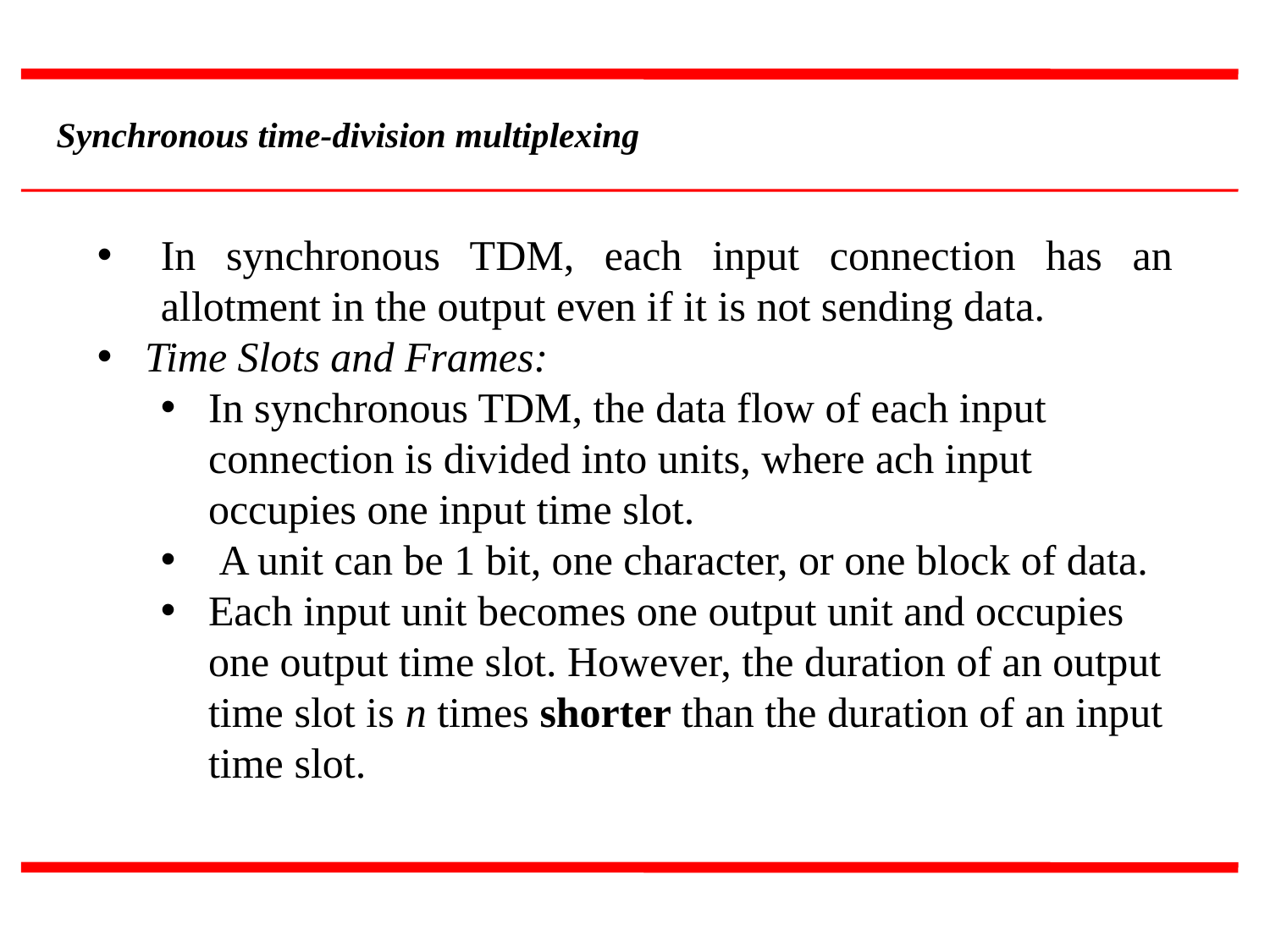

Synchronous time-division multiplexing

In synchronous TDM, each input connection has an allotment in the output even if it is not sending data.
Time Slots and Frames:
In synchronous TDM, the data flow of each input connection is divided into units, where ach input occupies one input time slot.
 A unit can be 1 bit, one character, or one block of data.
Each input unit becomes one output unit and occupies one output time slot. However, the duration of an output time slot is n times shorter than the duration of an input time slot.